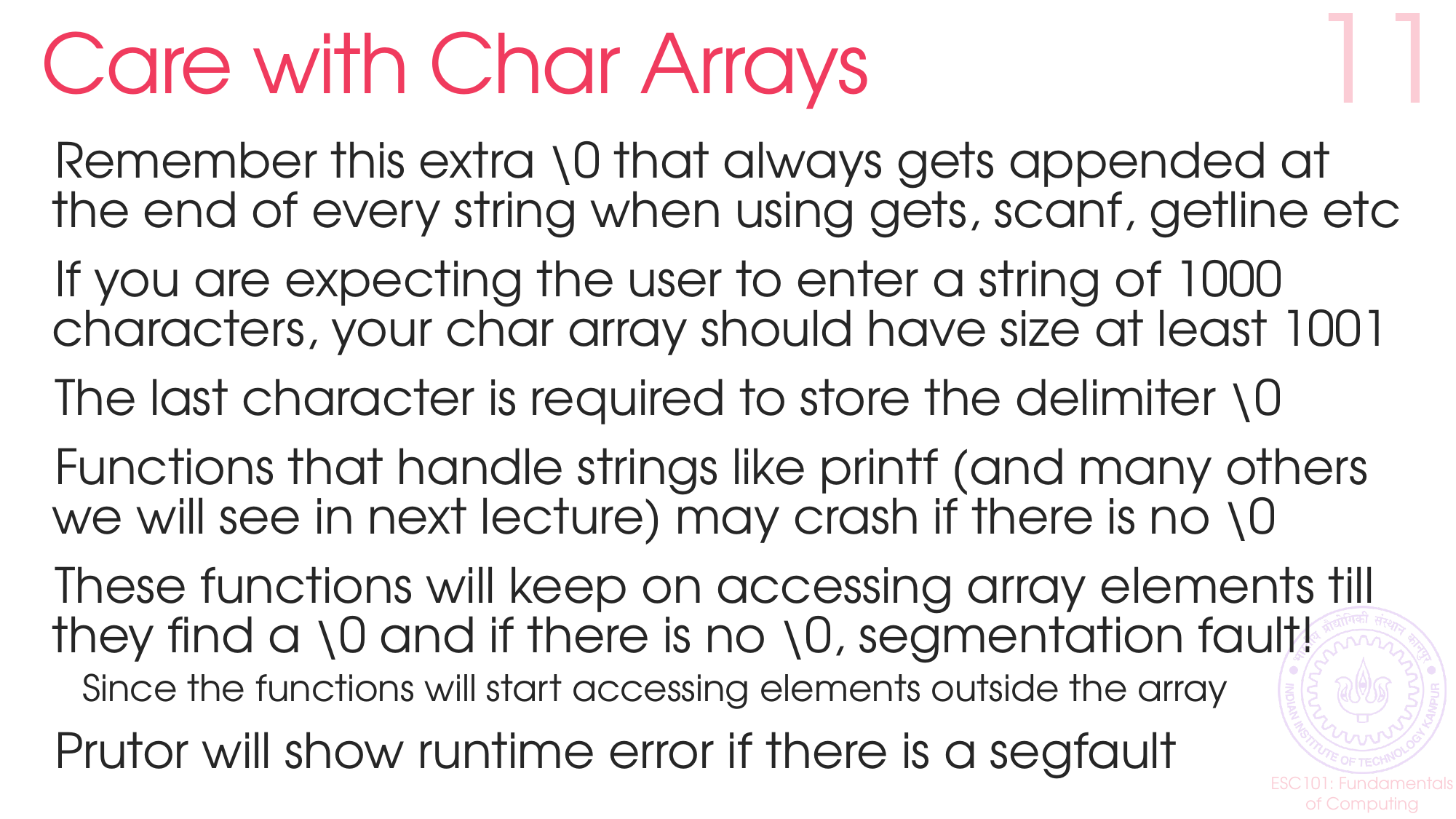

# Care with Char Arrays
11
Remember this extra \0 that always gets appended at the end of every string when using gets, scanf, getline etc
If you are expecting the user to enter a string of 1000 characters, your char array should have size at least 1001
The last character is required to store the delimiter \0
Functions that handle strings like printf (and many others we will see in next lecture) may crash if there is no \0
These functions will keep on accessing array elements till they find a \0 and if there is no \0, segmentation fault!
Since the functions will start accessing elements outside the array
Prutor will show runtime error if there is a segfault